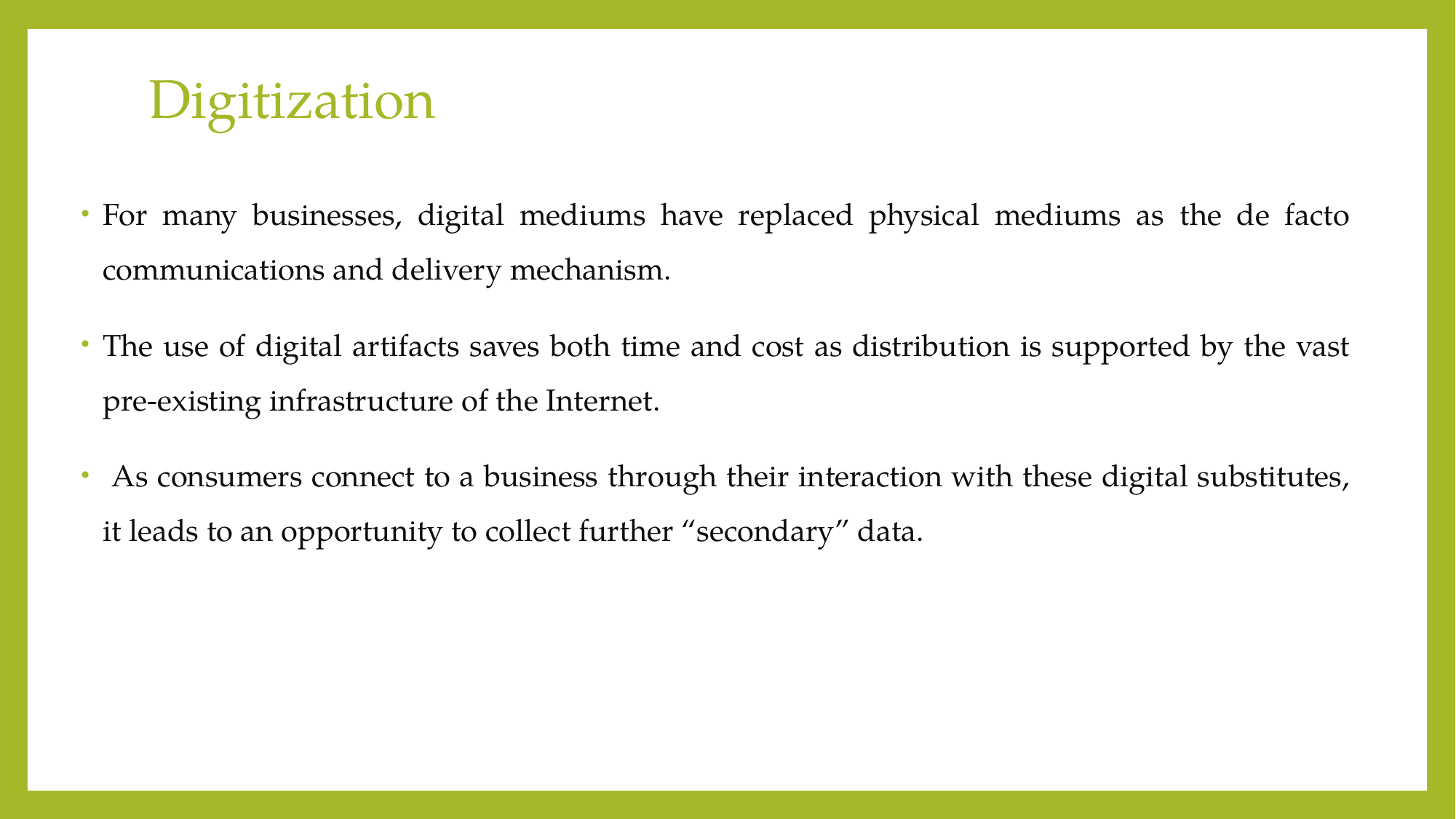

# Digitization
For many businesses, digital mediums have replaced physical mediums as the de facto communications and delivery mechanism.
The use of digital artifacts saves both time and cost as distribution is supported by the vast pre-existing infrastructure of the Internet.
 As consumers connect to a business through their interaction with these digital substitutes, it leads to an opportunity to collect further “secondary” data.